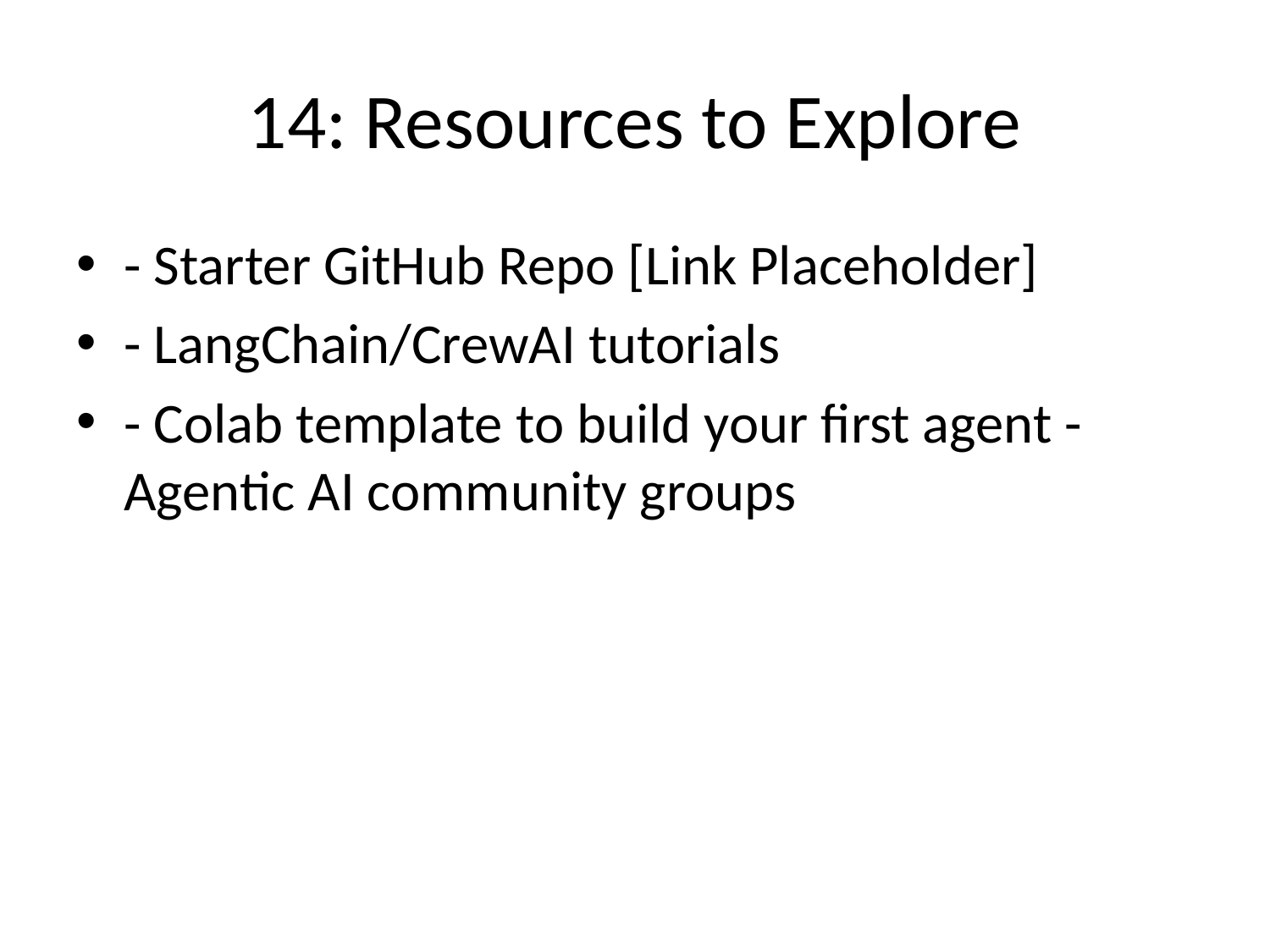

# 14: Resources to Explore
- Starter GitHub Repo [Link Placeholder]
- LangChain/CrewAI tutorials
- Colab template to build your first agent - Agentic AI community groups